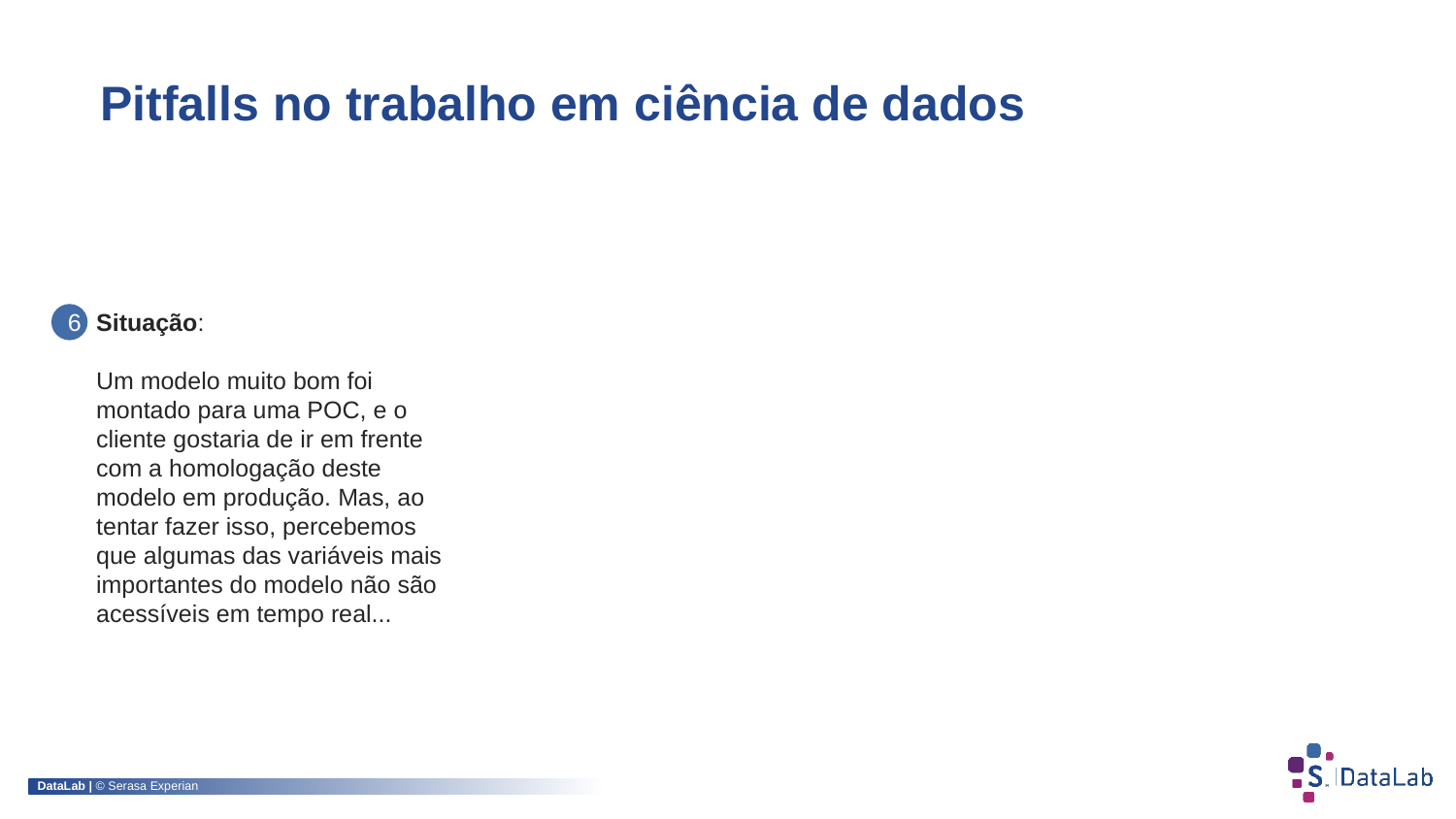

Pitfalls no trabalho em ciência de dados
6
Situação:

Um modelo muito bom foi montado para uma POC, e o cliente gostaria de ir em frente com a homologação deste modelo em produção. Mas, ao tentar fazer isso, percebemos que algumas das variáveis mais importantes do modelo não são acessíveis em tempo real...